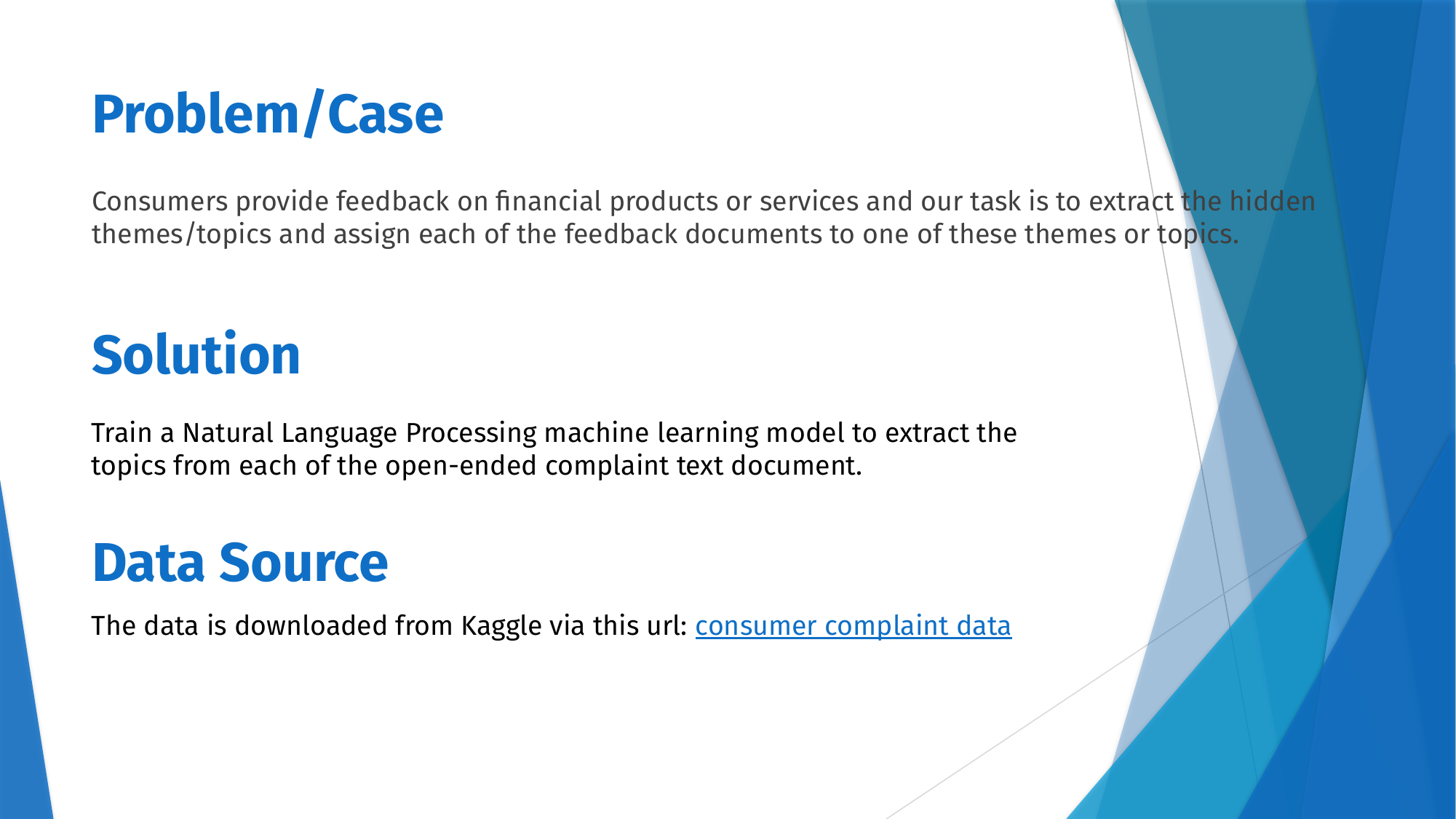

# Problem/Case
Consumers provide feedback on financial products or services and our task is to extract the hidden themes/topics and assign each of the feedback documents to one of these themes or topics.
Solution
Train a Natural Language Processing machine learning model to extract the topics from each of the open-ended complaint text document.
Data Source
The data is downloaded from Kaggle via this url: consumer complaint data